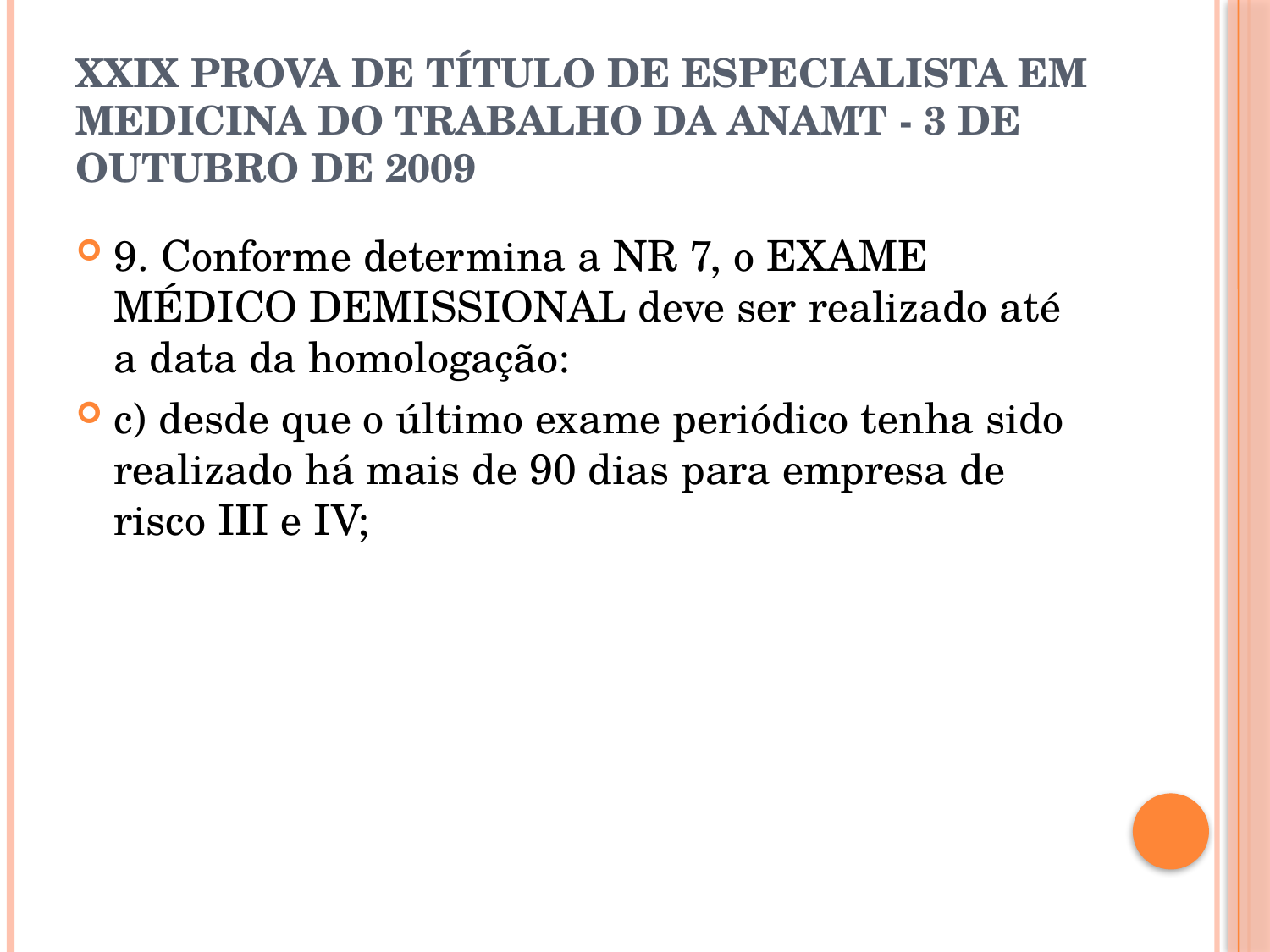

# XXIX Prova de Título de Especialista em Medicina do Trabalho da ANAMT - 3 de outubro de 2009
9. Conforme determina a NR 7, o EXAME MÉDICO DEMISSIONAL deve ser realizado até a data da homologação:
c) desde que o último exame periódico tenha sido realizado há mais de 90 dias para empresa de risco III e IV;